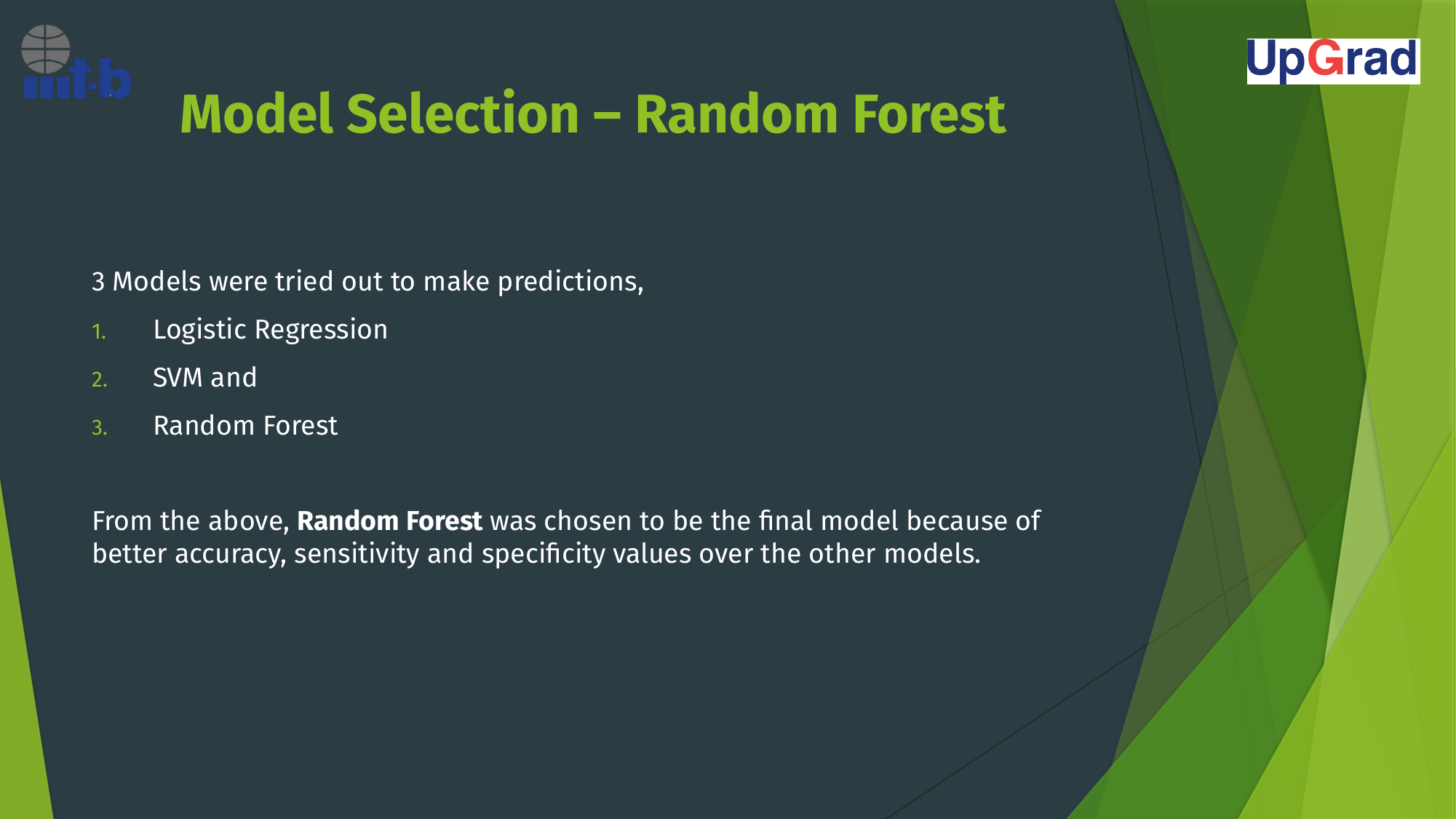

# Model Selection – Random Forest
3 Models were tried out to make predictions,
Logistic Regression
SVM and
Random Forest

From the above, Random Forest was chosen to be the final model because of better accuracy, sensitivity and specificity values over the other models.